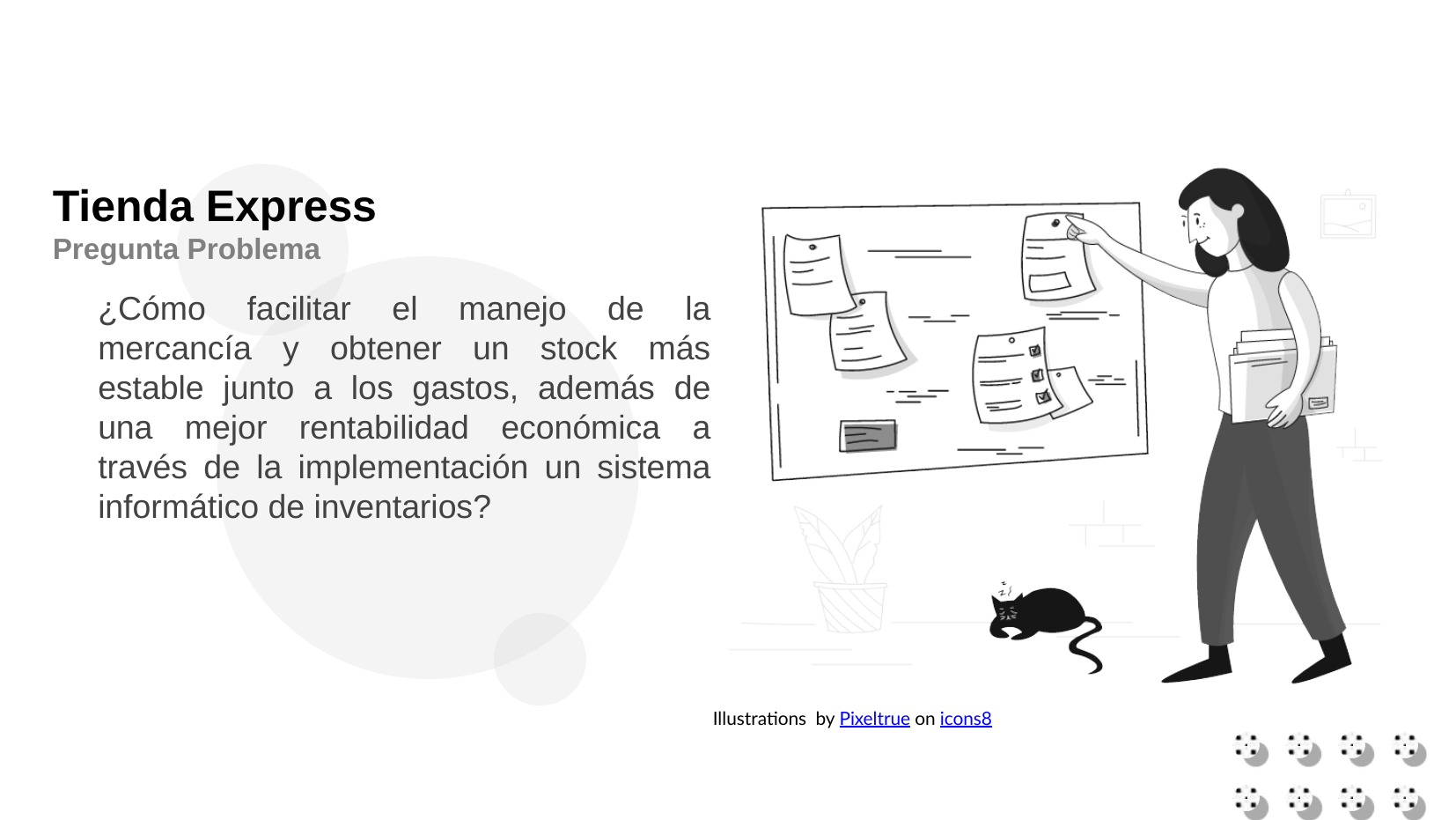

Tienda Express
Pregunta Problema
¿Cómo facilitar el manejo de la mercancía y obtener un stock más estable junto a los gastos, además de una mejor rentabilidad económica a través de la implementación un sistema informático de inventarios?